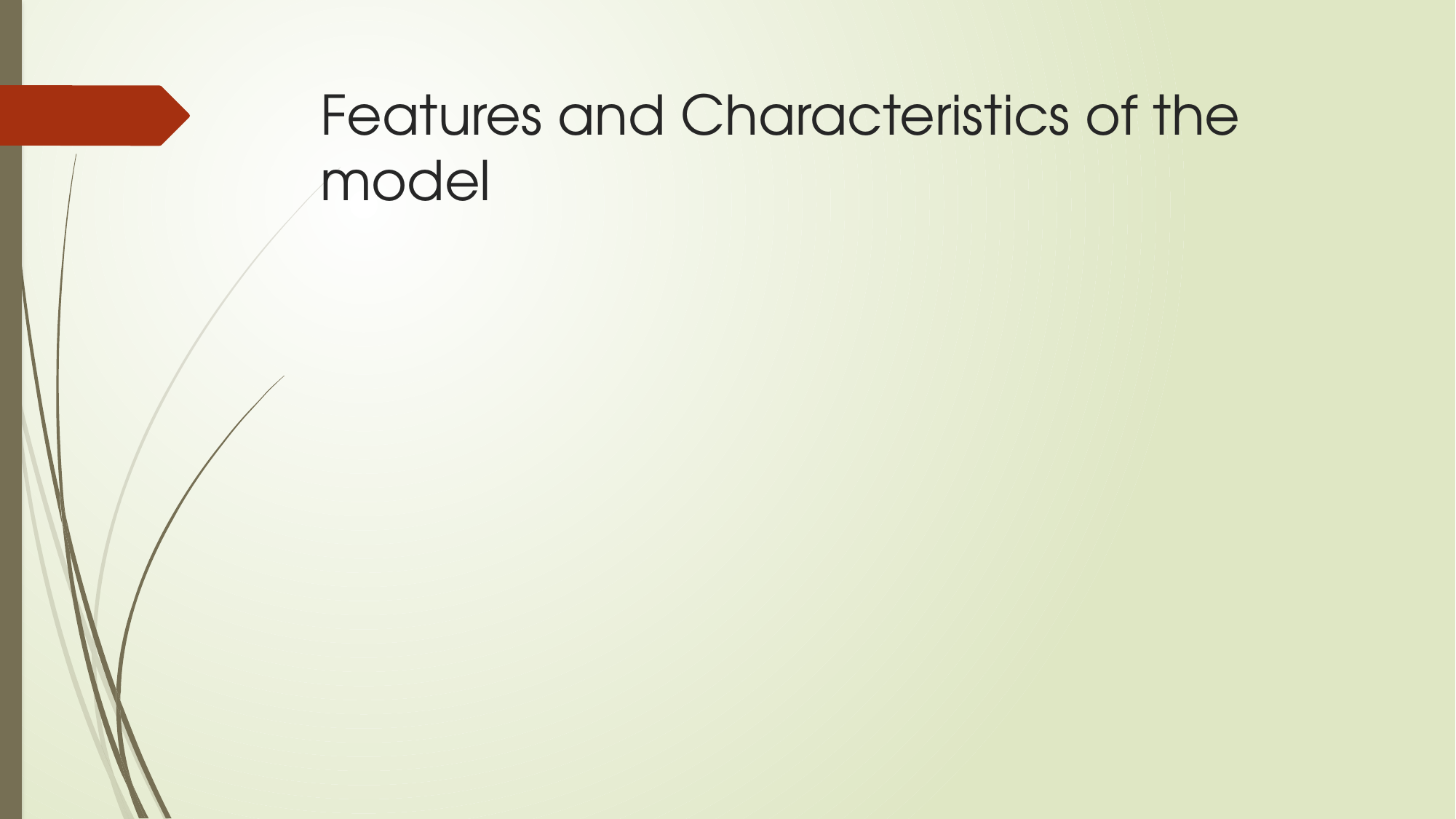

# Features and Characteristics of the model